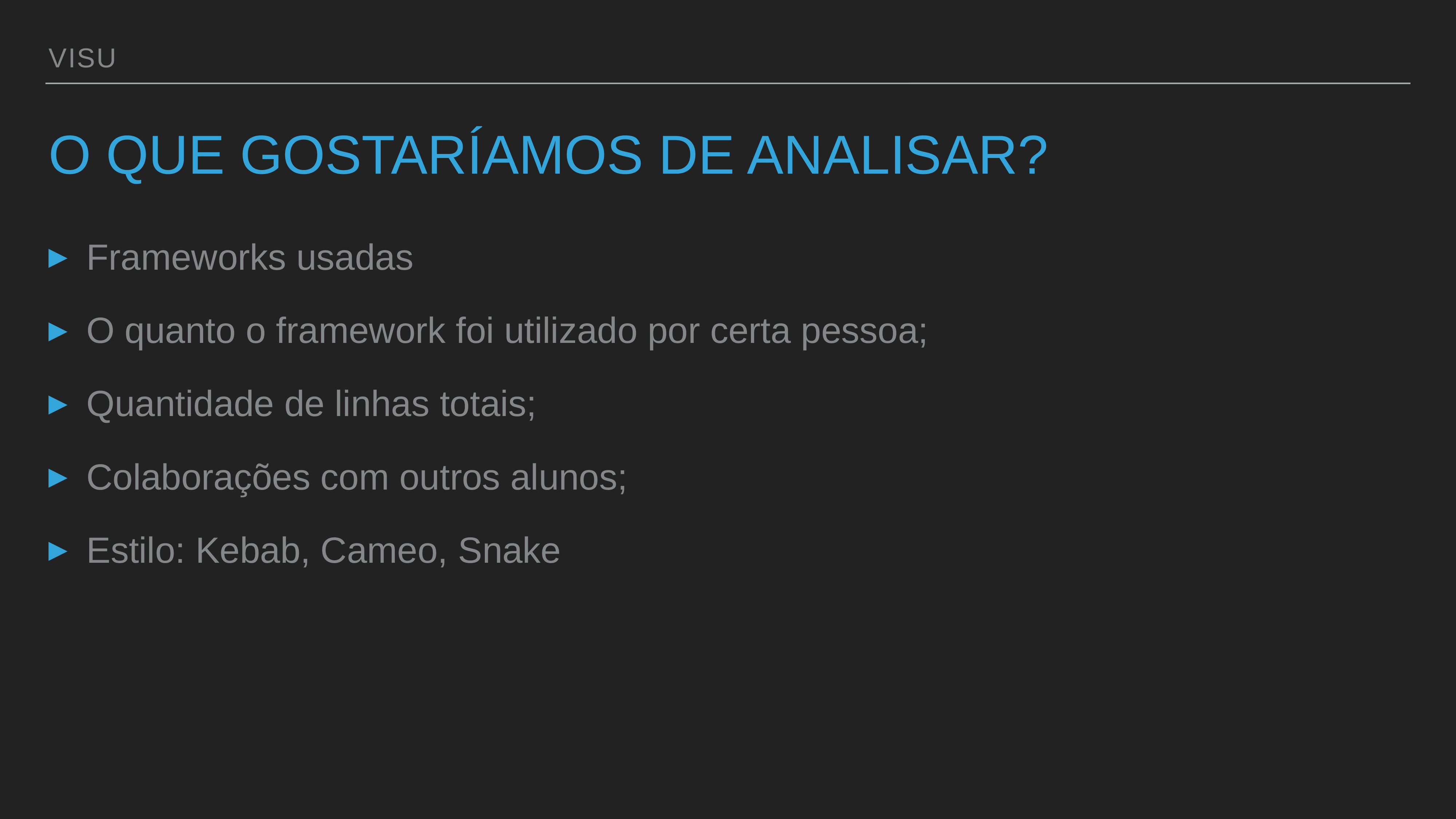

visu
# O que gostaríamos de analisar?
Frameworks usadas
O quanto o framework foi utilizado por certa pessoa;
Quantidade de linhas totais;
Colaborações com outros alunos;
Estilo: Kebab, Cameo, Snake